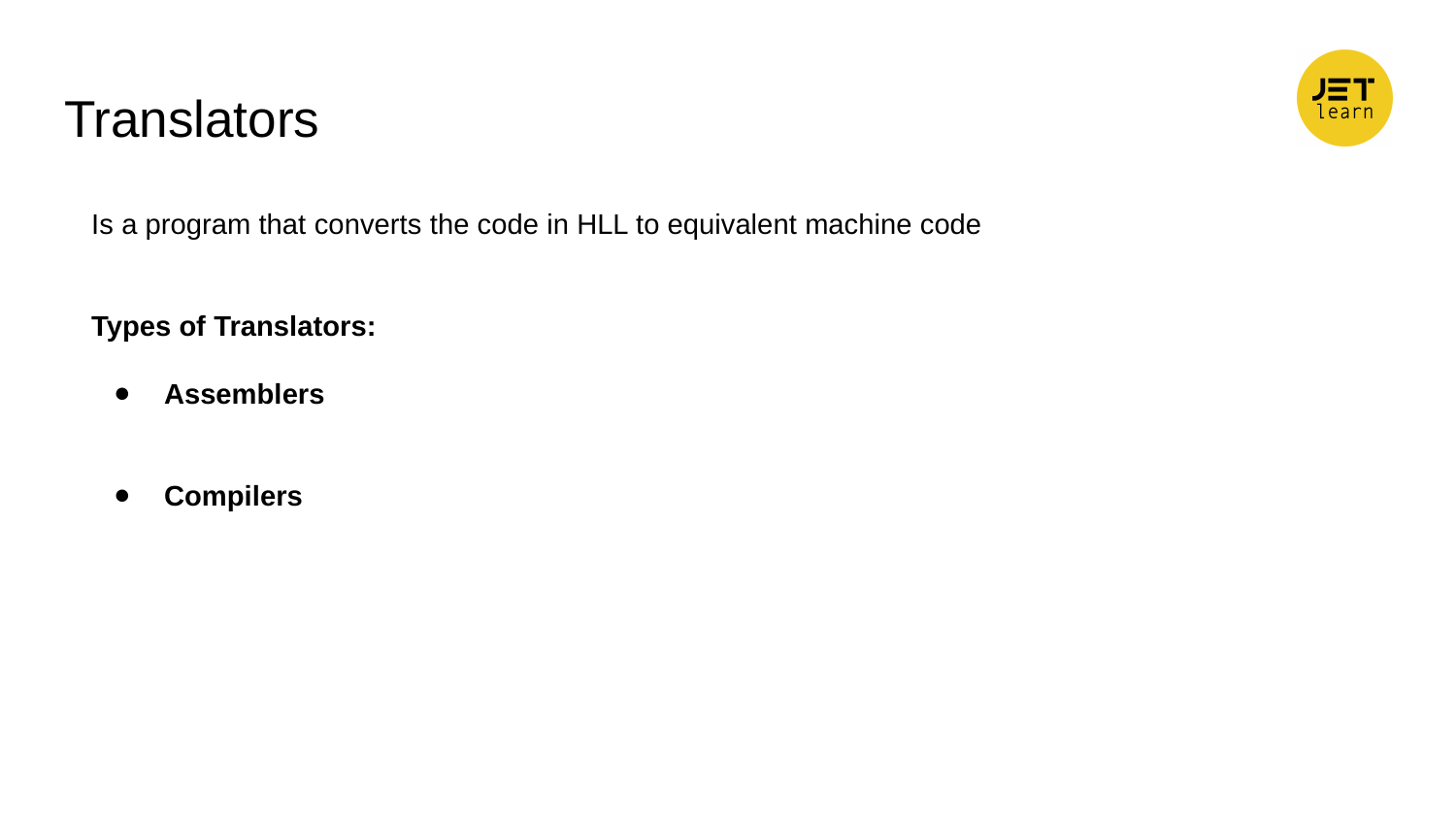

# Translators
Is a program that converts the code in HLL to equivalent machine code

Types of Translators:

Assemblers

Compilers